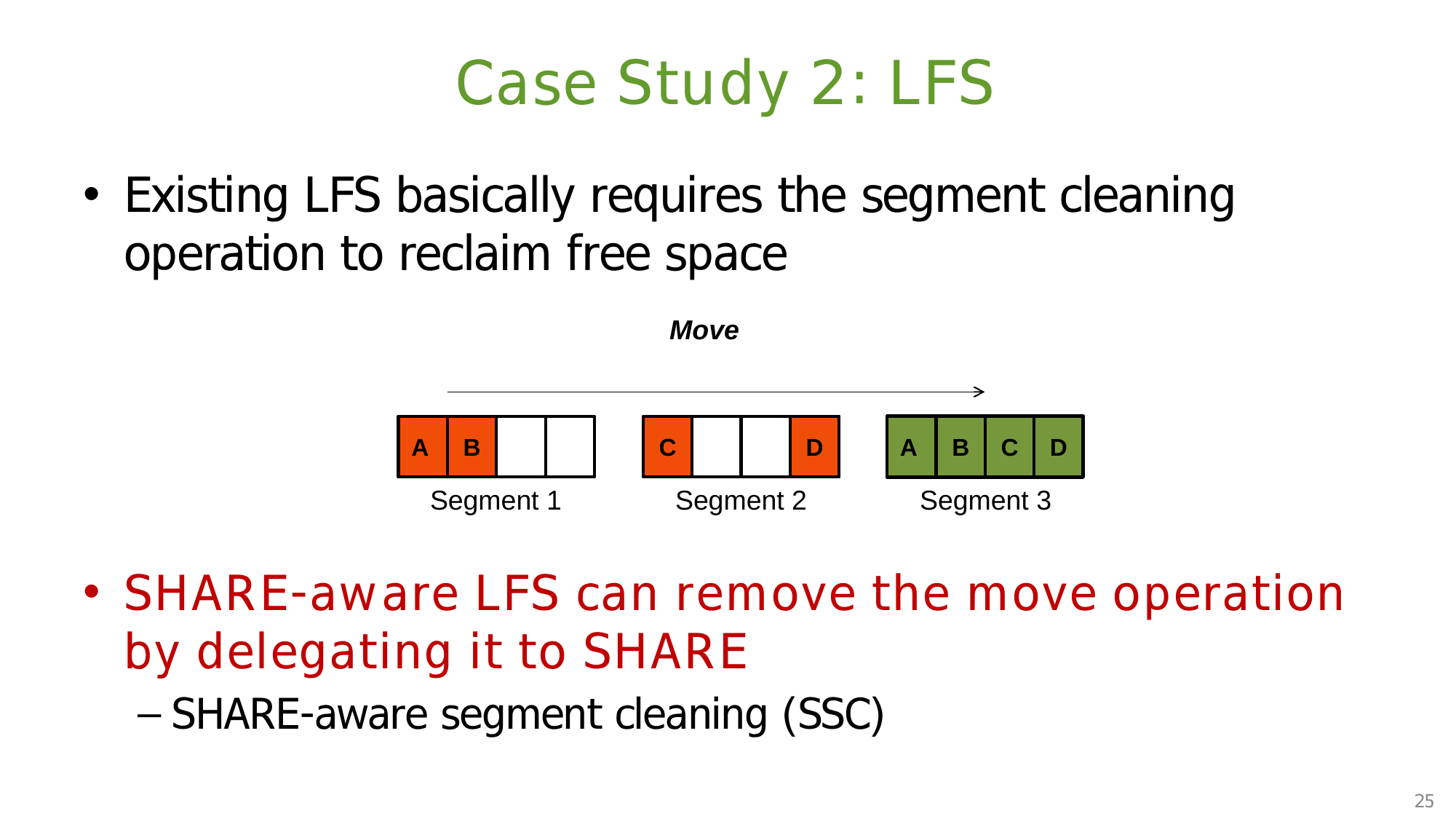

# Case Study 2: LFS
Existing LFS basically requires the segment cleaning operation to reclaim free space

SHARE-aware LFS can remove the move operation by delegating it to SHARE
SHARE-aware segment cleaning (SSC)

Move
A
B
C
D

A
B

C

D

Segment 1
Segment 2
Segment 3
25